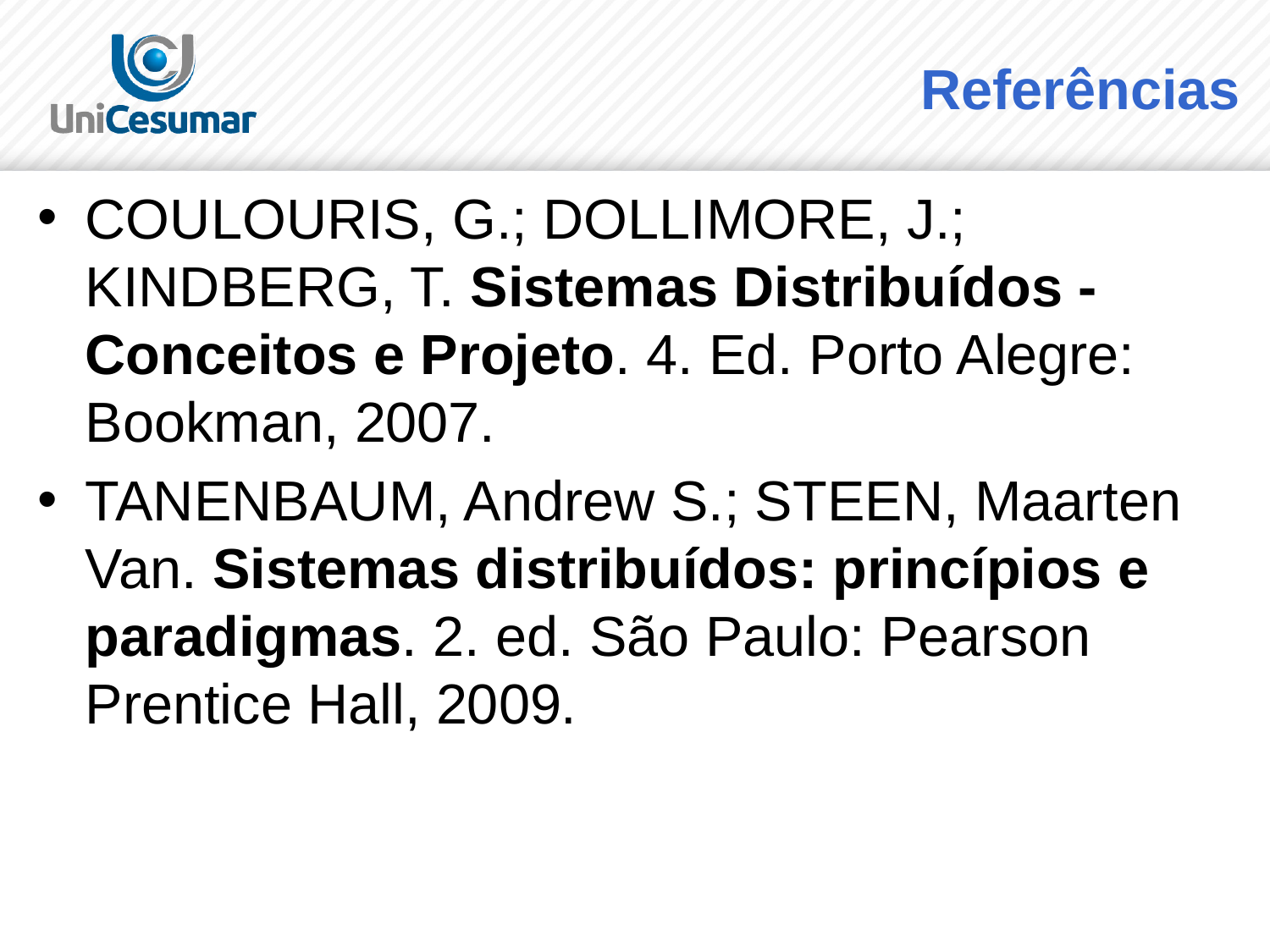

# Referências
COULOURIS, G.; DOLLIMORE, J.; KINDBERG, T. Sistemas Distribuídos - Conceitos e Projeto. 4. Ed. Porto Alegre: Bookman, 2007.
TANENBAUM, Andrew S.; STEEN, Maarten Van. Sistemas distribuídos: princípios e paradigmas. 2. ed. São Paulo: Pearson Prentice Hall, 2009.